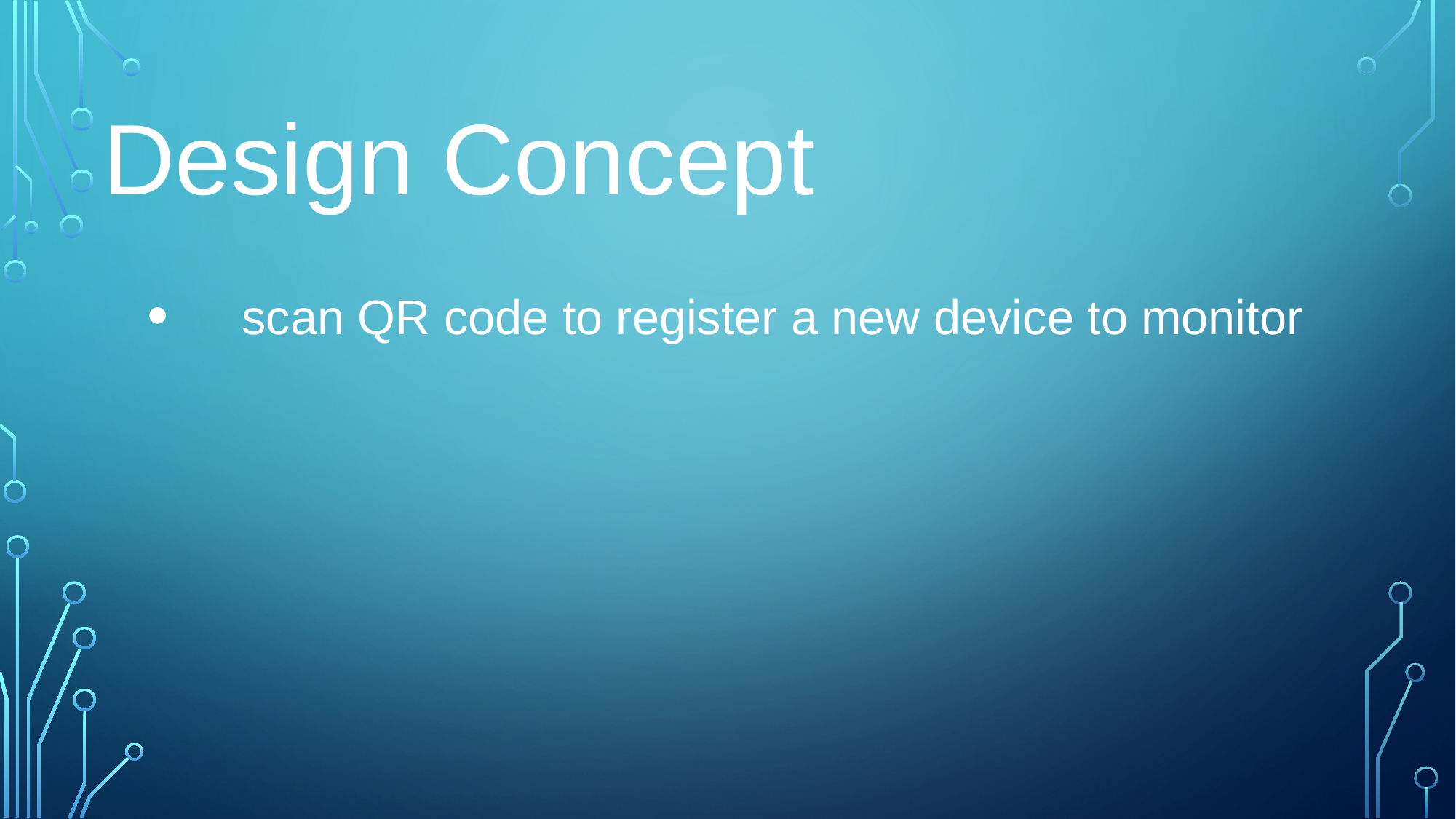

Design Concept
     scan QR code to register a new device to monitor